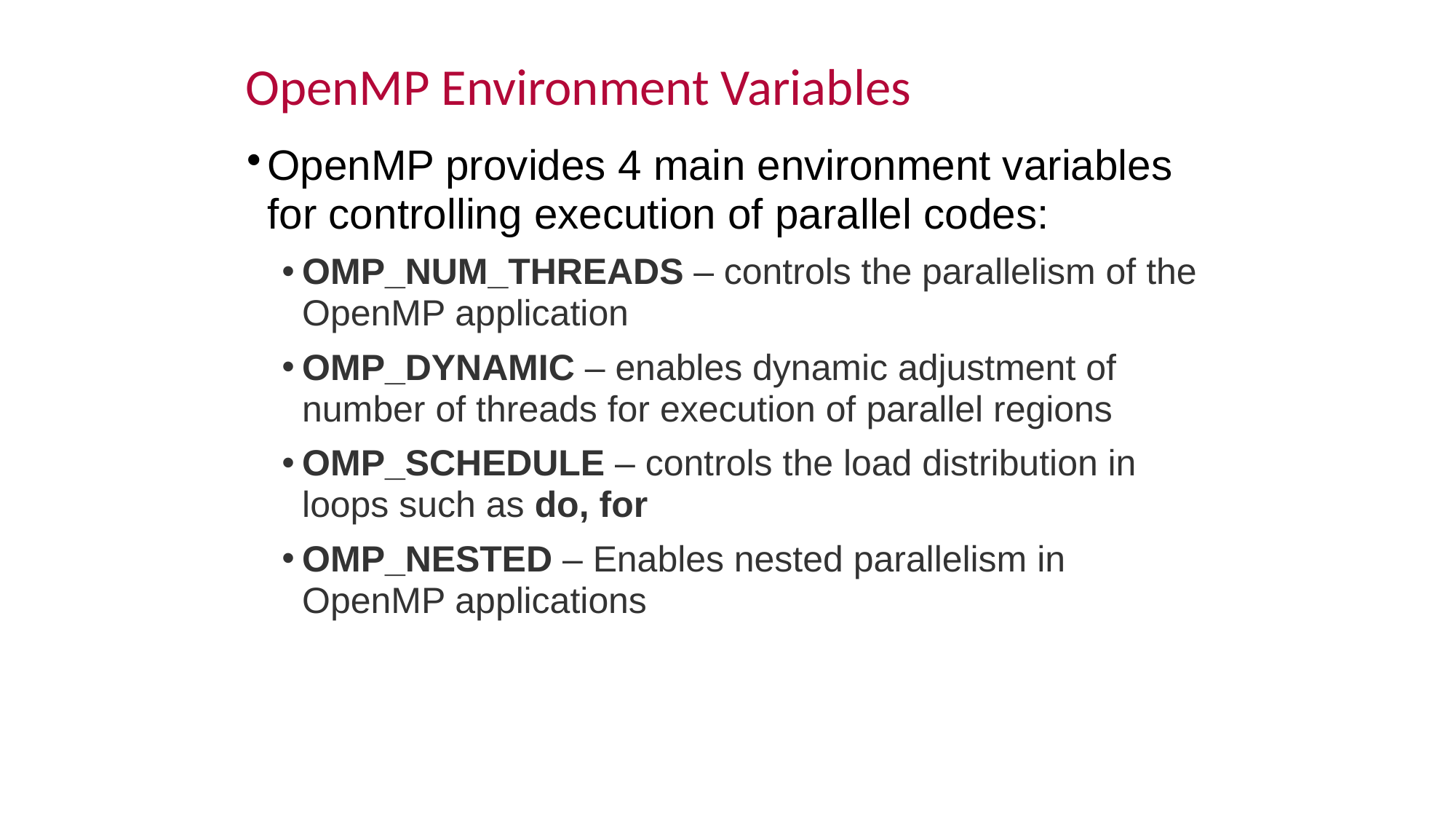

OpenMP Environment Variables
OpenMP provides 4 main environment variables for controlling execution of parallel codes:
OMP_NUM_THREADS – controls the parallelism of the OpenMP application
OMP_DYNAMIC – enables dynamic adjustment of number of threads for execution of parallel regions
OMP_SCHEDULE – controls the load distribution in loops such as do, for
OMP_NESTED – Enables nested parallelism in OpenMP applications